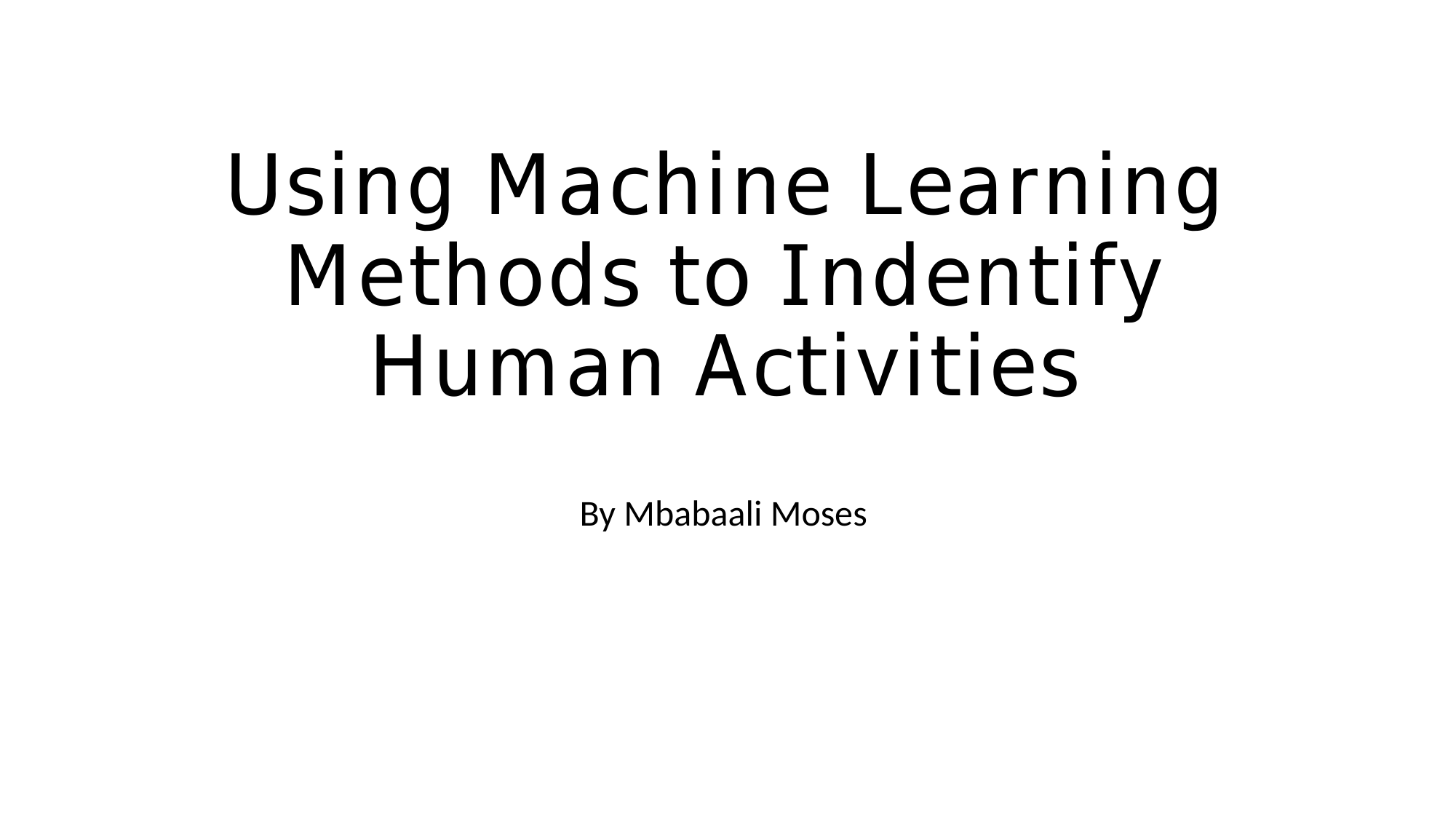

# Using Machine Learning Methods to Indentify Human Activities

By Mbabaali Moses